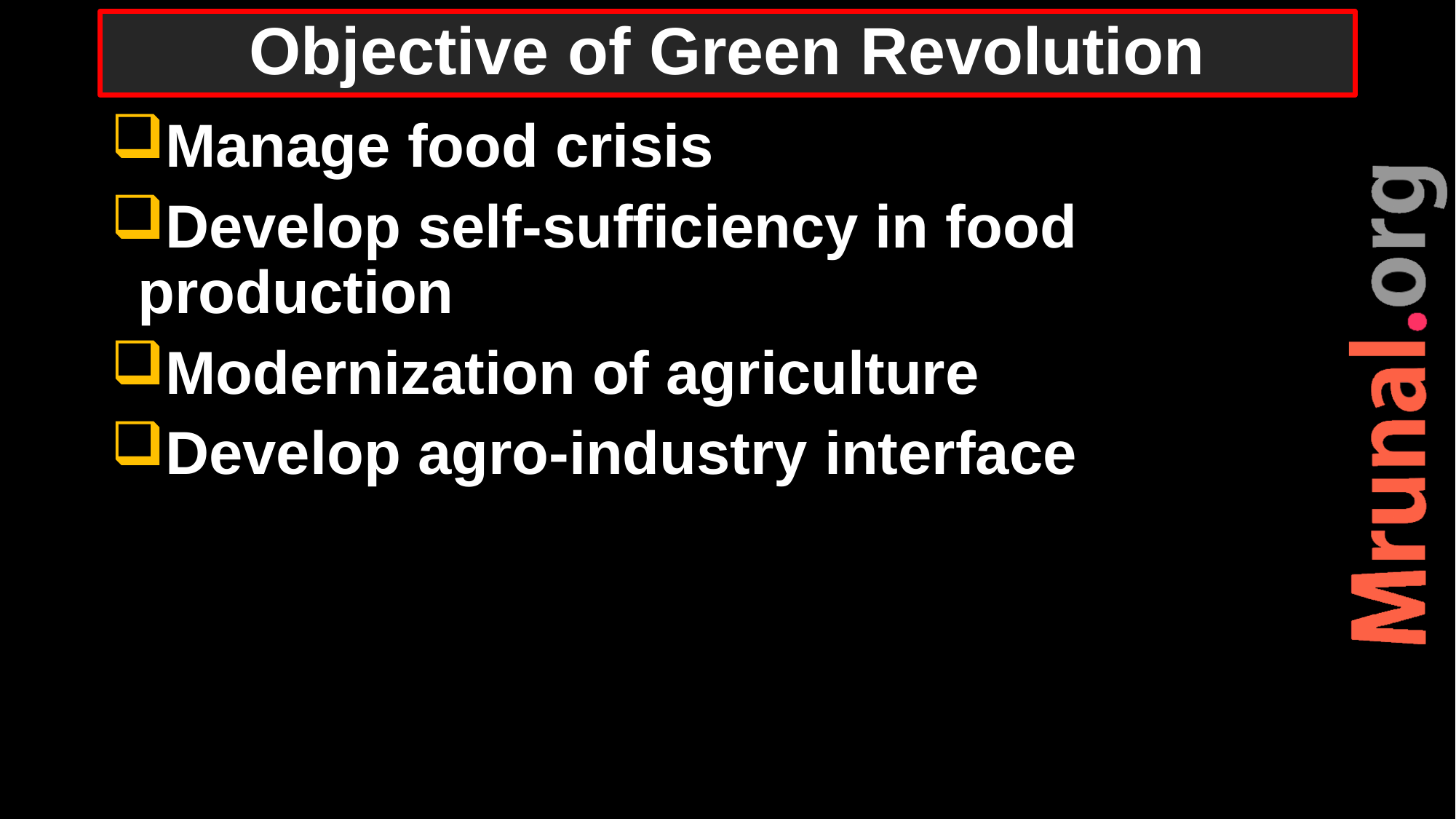

# Objective of Green Revolution
Manage food crisis
Develop self-sufficiency in food production
Modernization of agriculture
Develop agro-industry interface